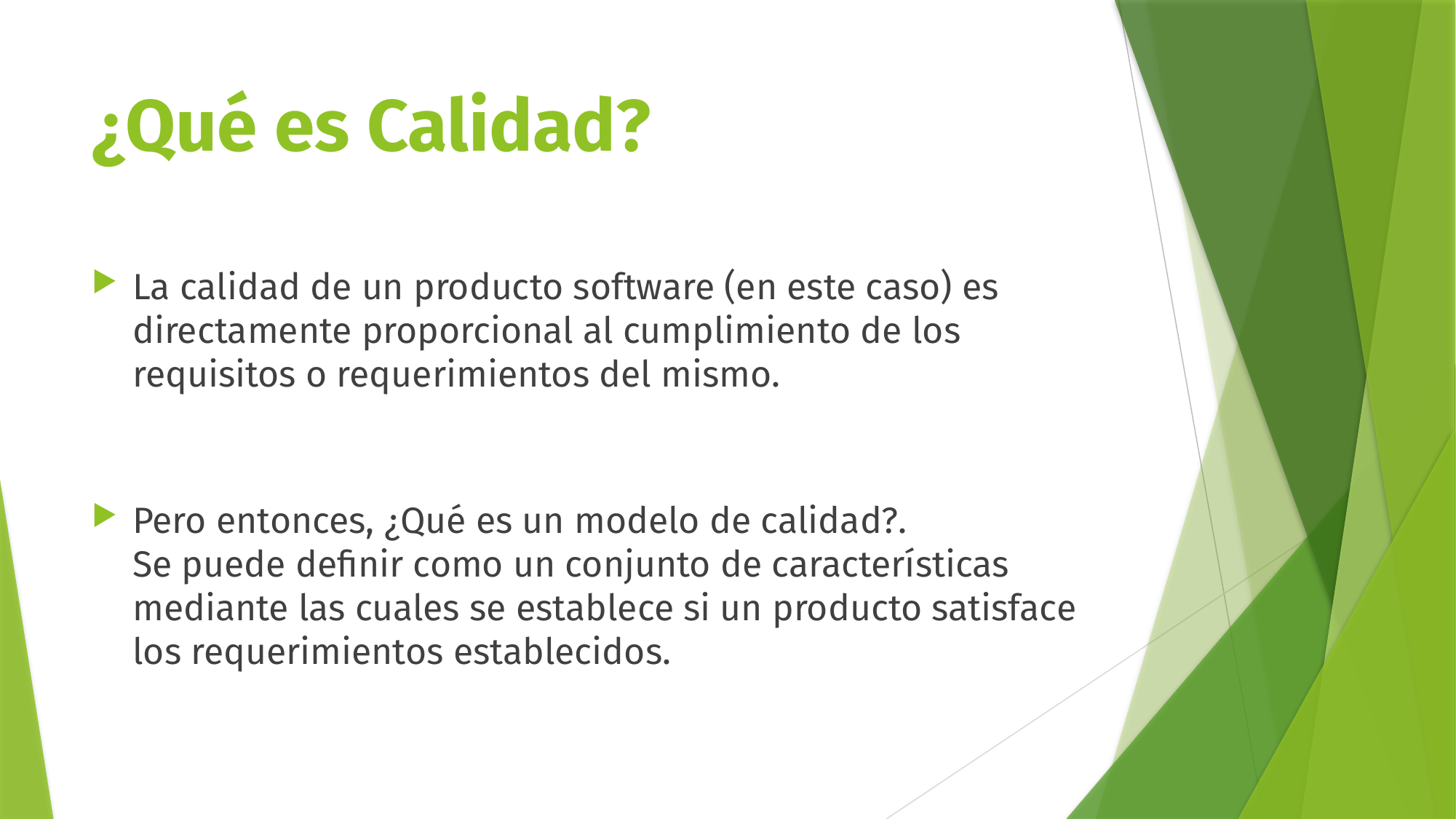

# ¿Qué es Calidad?
La calidad de un producto software (en este caso) es directamente proporcional al cumplimiento de los requisitos o requerimientos del mismo.
Pero entonces, ¿Qué es un modelo de calidad?.
Se puede definir como un conjunto de características mediante las cuales se establece si un producto satisface los requerimientos establecidos.